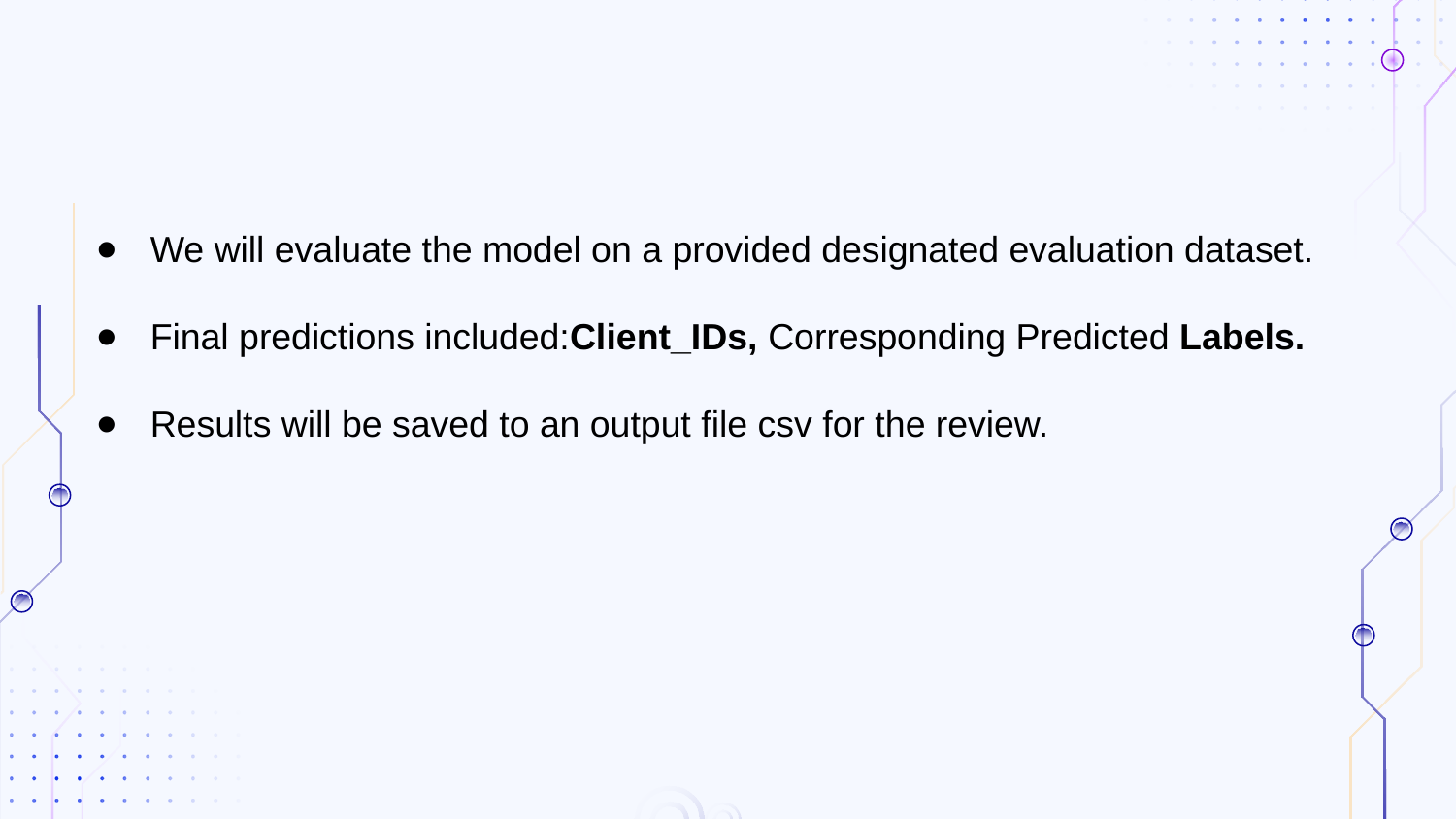

We will evaluate the model on a provided designated evaluation dataset.
Final predictions included:Client_IDs, Corresponding Predicted Labels.
Results will be saved to an output file csv for the review.